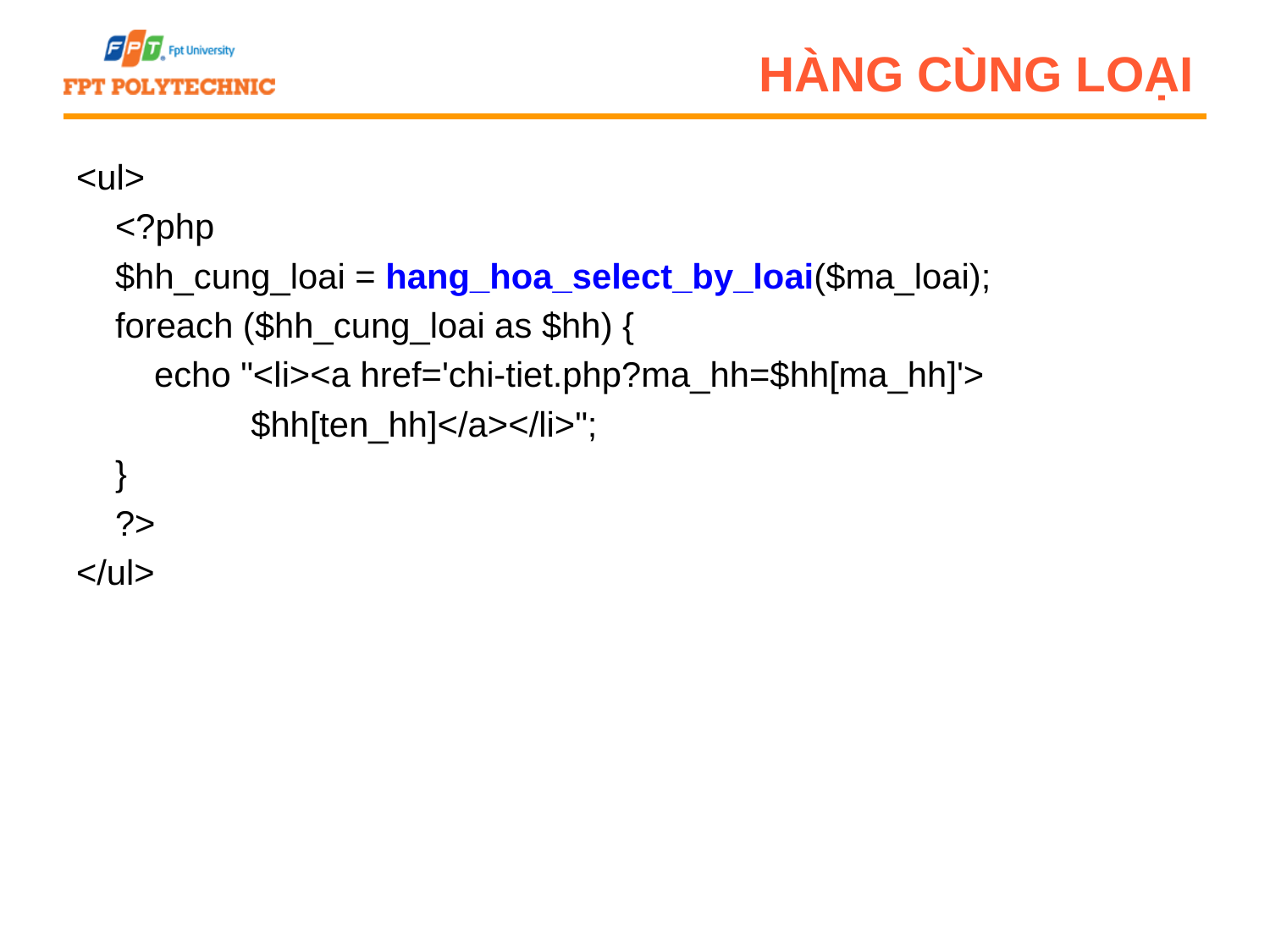

# Hàng cùng loại
<ul>
    <?php
    $hh_cung_loai = hang_hoa_select_by_loai($ma_loai);
    foreach ($hh_cung_loai as $hh) {
        echo "<li><a href='chi-tiet.php?ma_hh=$hh[ma_hh]'>
$hh[ten_hh]</a></li>";
    }
    ?>
</ul>